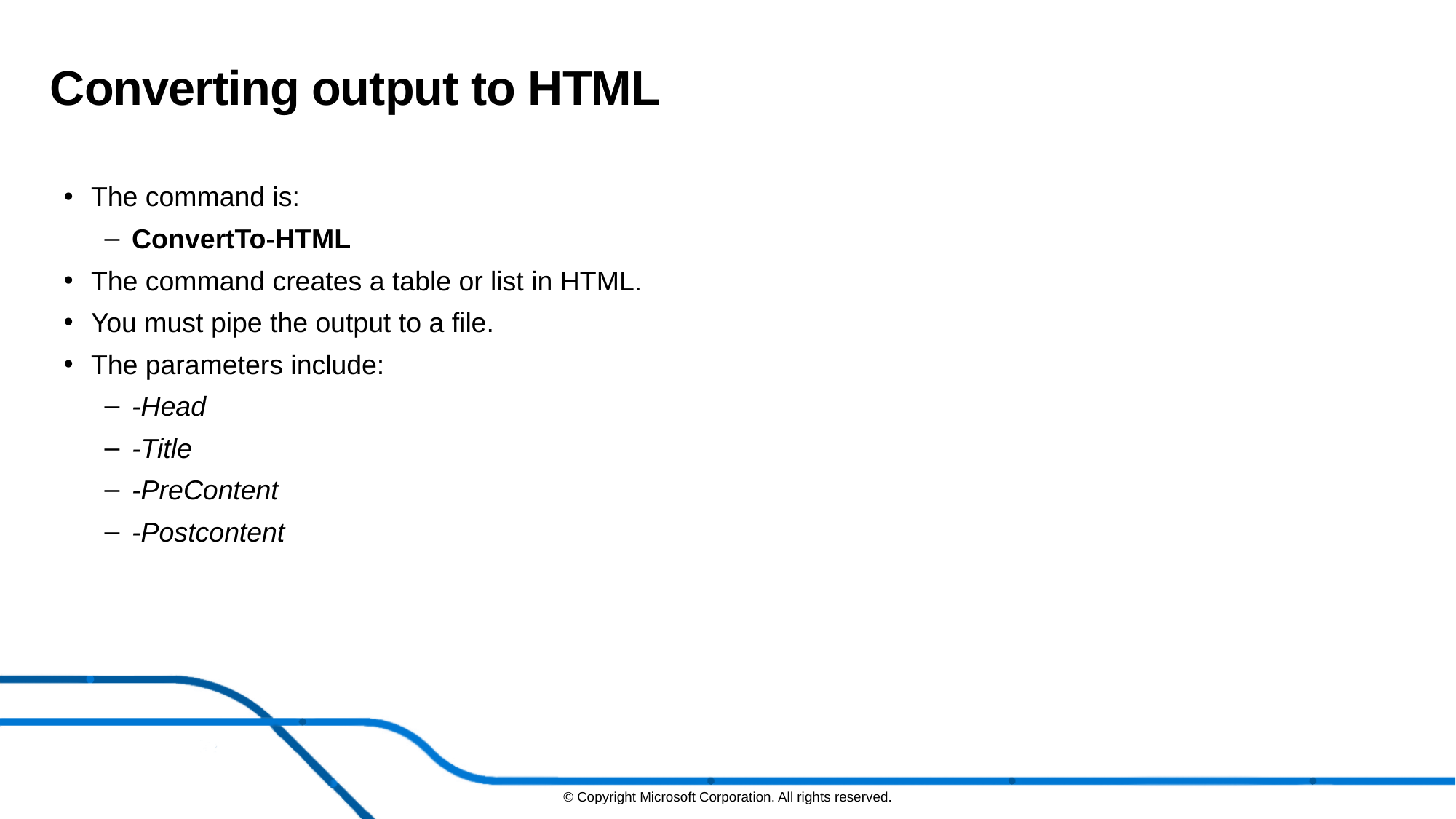

# Converting output to HTML
The command is:
ConvertTo-HTML
The command creates a table or list in HTML.
You must pipe the output to a file.
The parameters include:
-Head
-Title
-PreContent
-Postcontent